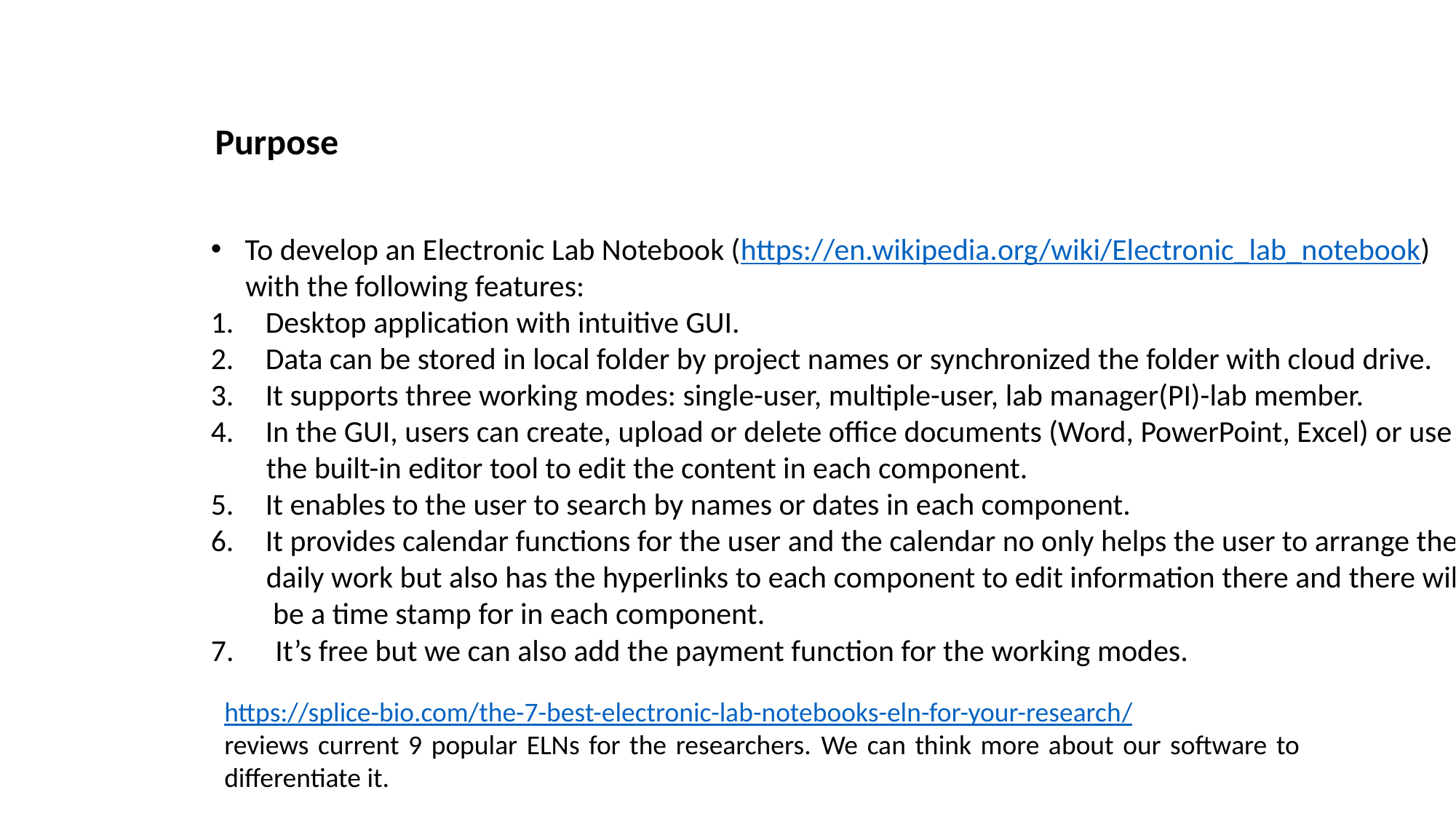

Purpose
To develop an Electronic Lab Notebook (https://en.wikipedia.org/wiki/Electronic_lab_notebook)
     with the following features:
Desktop application with intuitive GUI.
Data can be stored in local folder by project names or synchronized the folder with cloud drive.
It supports three working modes: single-user, multiple-user, lab manager(PI)-lab member.
In the GUI, users can create, upload or delete office documents (Word, PowerPoint, Excel) or use
        the built-in editor tool to edit the content in each component.
It enables to the user to search by names or dates in each component.
It provides calendar functions for the user and the calendar no only helps the user to arrange the
        daily work but also has the hyperlinks to each component to edit information there and there will
         be a time stamp for in each component.
7.      It’s free but we can also add the payment function for the working modes.

https://splice-bio.com/the-7-best-electronic-lab-notebooks-eln-for-your-research/
reviews current 9 popular ELNs for the researchers. We can think more about our software to differentiate it.